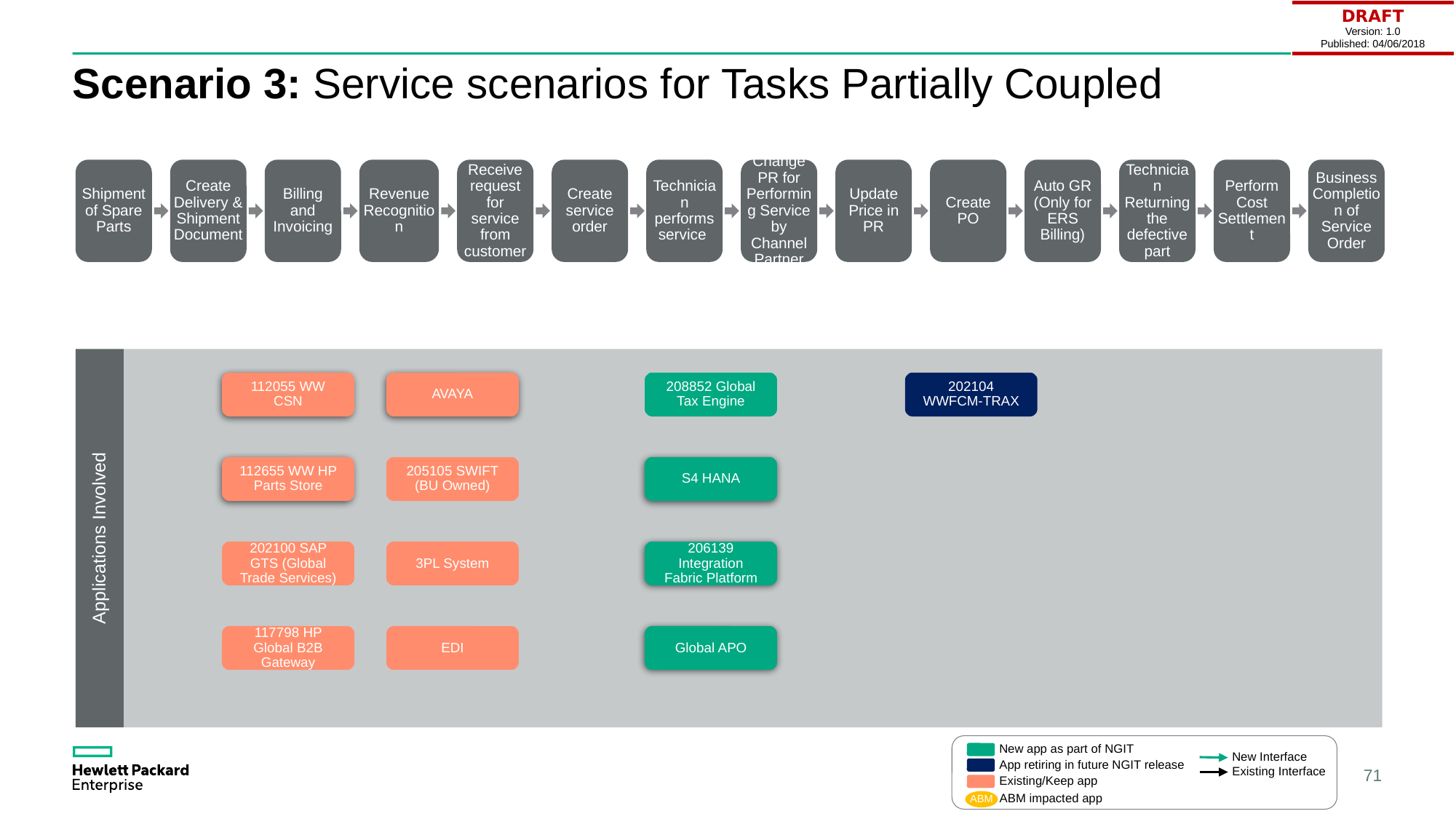

| DRAFT Version: 1.0 Published: 04/06/2018 |
| --- |
# Scenario 3: Service scenarios for Tasks Partially Coupled
Shipment of Spare Parts
Create Delivery & Shipment Document
Billing and Invoicing
Revenue Recognition
Receive request for service from customer
Create service order
Technician performs service
Change PR for Performing Service by Channel Partner
Update Price in PR
Create PO
Auto GR (Only for ERS Billing)
Technician Returning the defective part
Perform Cost Settlement
Business Completion of Service Order

Applications Involved

112055 WW CSN
AVAYA
208852 Global Tax Engine
202104 WWFCM-TRAX
112655 WW HP Parts Store
205105 SWIFT
(BU Owned)
S4 HANA
202100 SAP GTS (Global Trade Services)
3PL System
206139 Integration Fabric Platform
Global APO
117798 HP Global B2B Gateway
EDI

New app as part of NGIT

New Interface
App retiring in future NGIT release

Existing Interface
Existing/Keep app

ABM impacted app
ABM
71